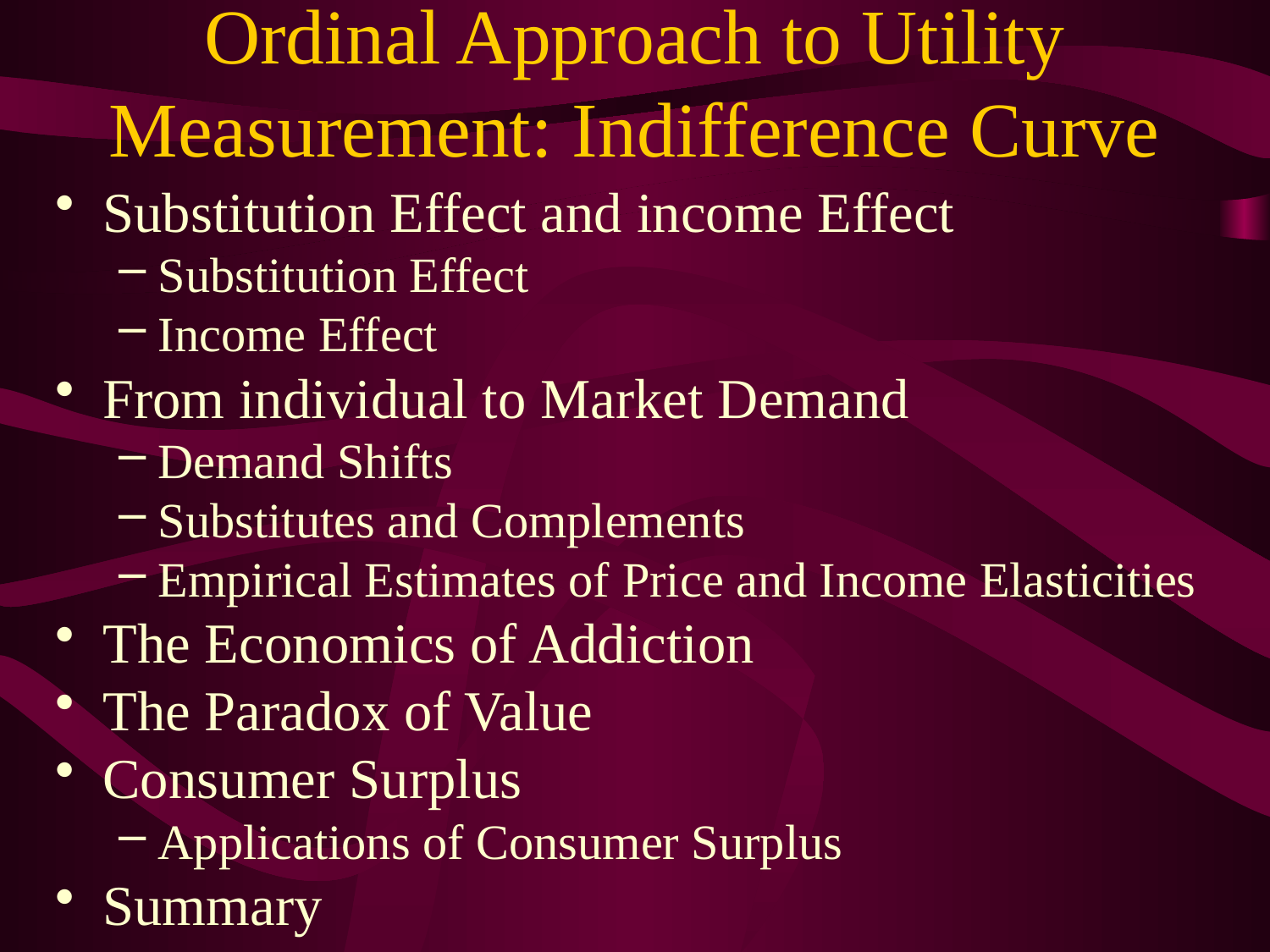

# Ordinal Approach to Utility Measurement: Indifference Curve
Substitution Effect and income Effect
Substitution Effect
Income Effect
From individual to Market Demand
Demand Shifts
Substitutes and Complements
Empirical Estimates of Price and Income Elasticities
The Economics of Addiction
The Paradox of Value
Consumer Surplus
Applications of Consumer Surplus
Summary